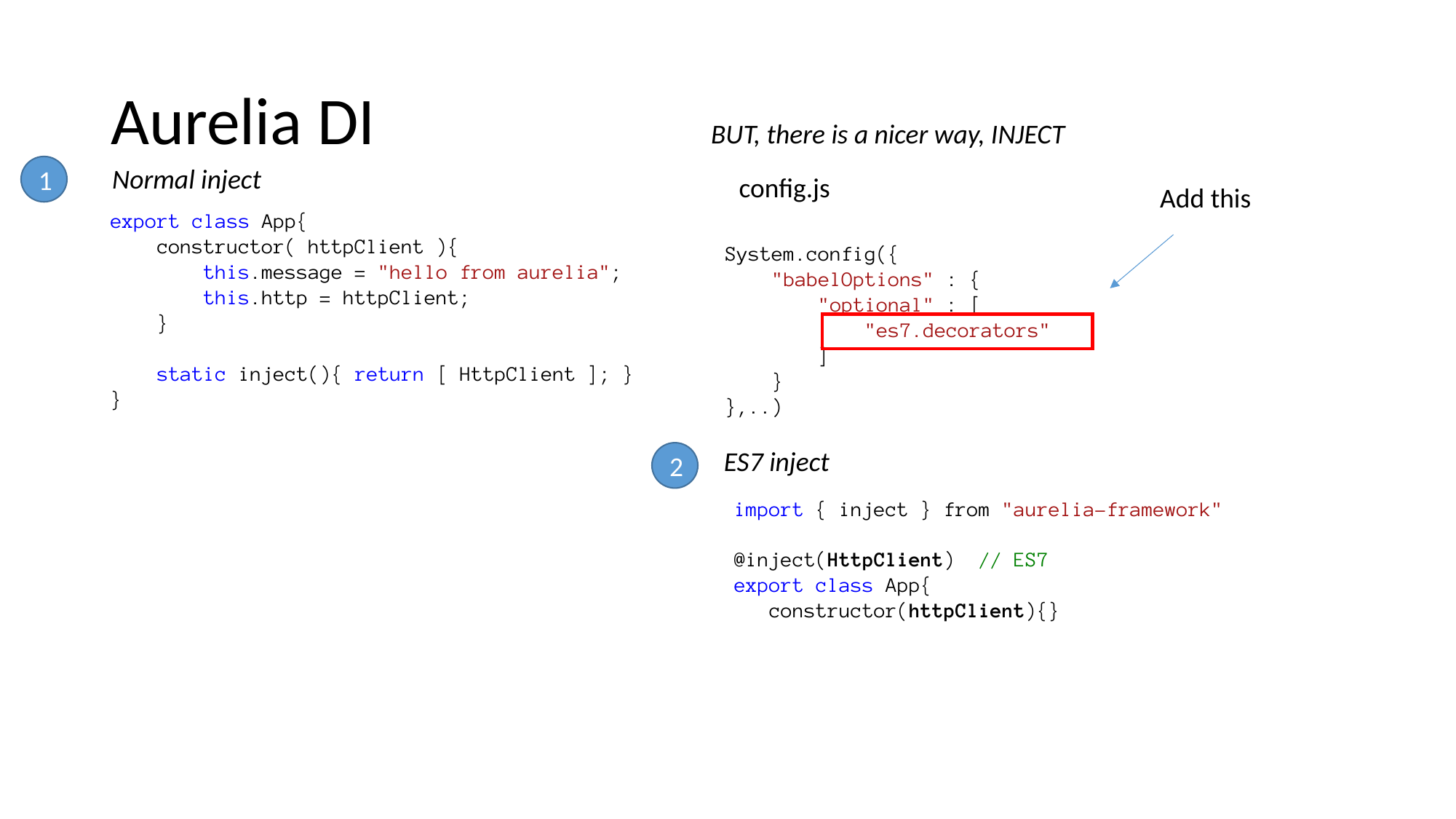

# Aurelia DI
BUT, there is a nicer way, INJECT
1
Normal inject
config.js
Add this
export class App{
    constructor( httpClient ){
        this.message = "hello from aurelia";
        this.http = httpClient;
    }

    static inject(){ return [ HttpClient ]; }
}
System.config({
    "babelOptions" : {
        "optional" : [
            "es7.decorators"
        ]
    }
},..)

ES7 inject
2
import { inject } from "aurelia-framework"

@inject(HttpClient)  // ES7
export class App{
   constructor(httpClient){}